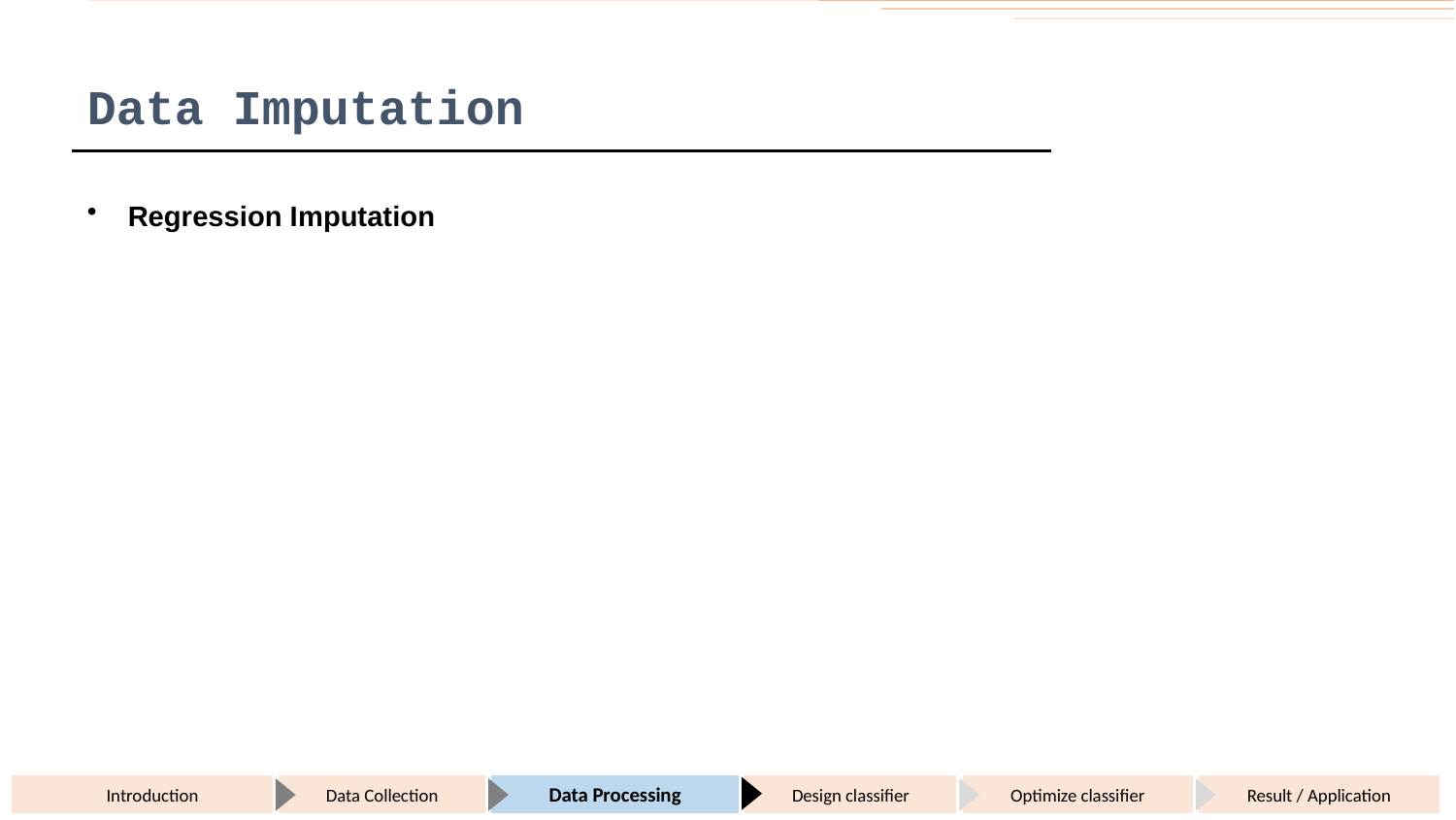

# Data Imputation
Regression Imputation
Introduction
Data Collection
Data Processing
Design classifier
Optimize classifier
Result / Application